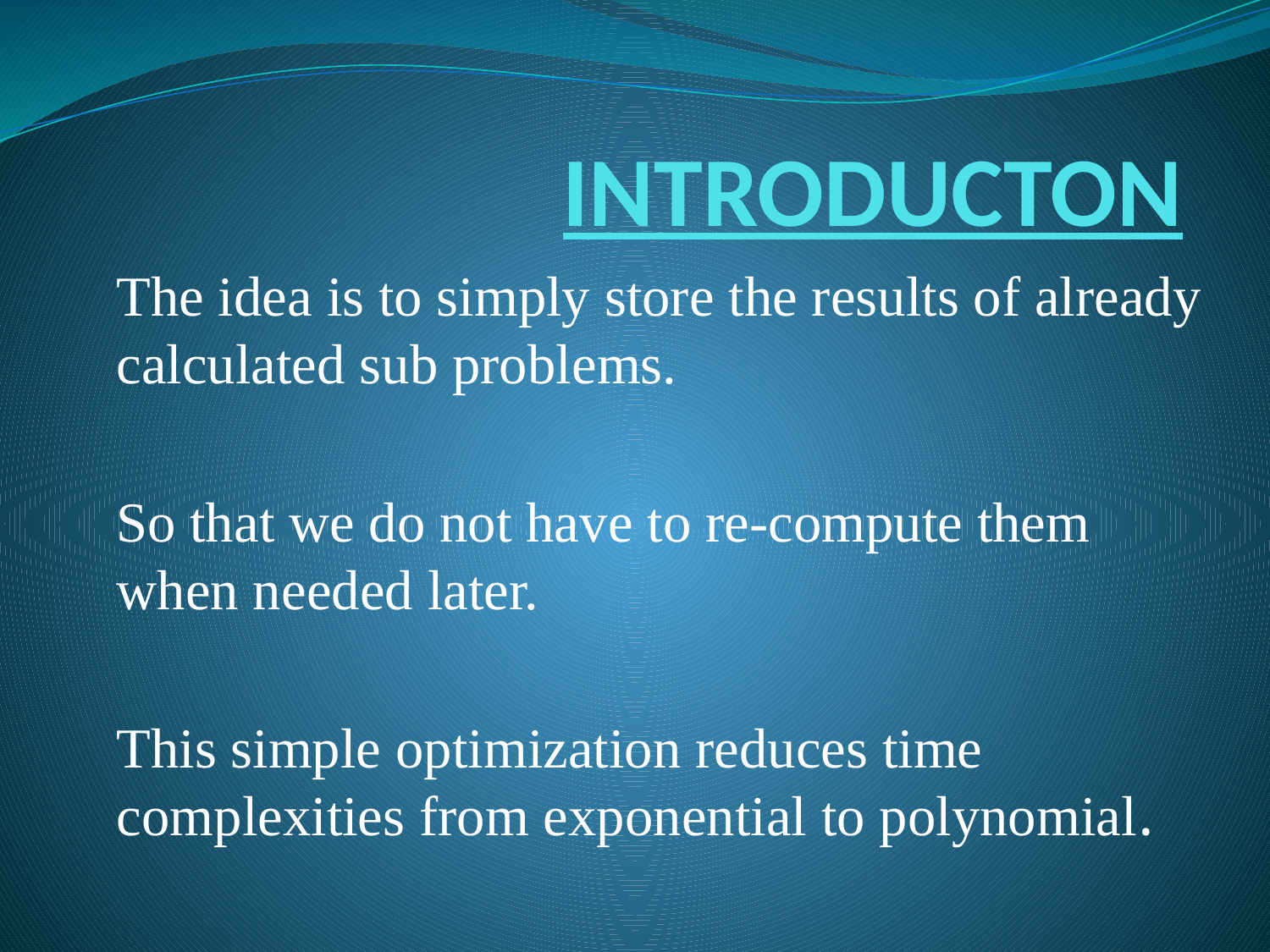

# INTRODUCTON
The idea is to simply store the results of already calculated sub problems.

So that we do not have to re-compute them when needed later.

This simple optimization reduces time complexities from exponential to polynomial.